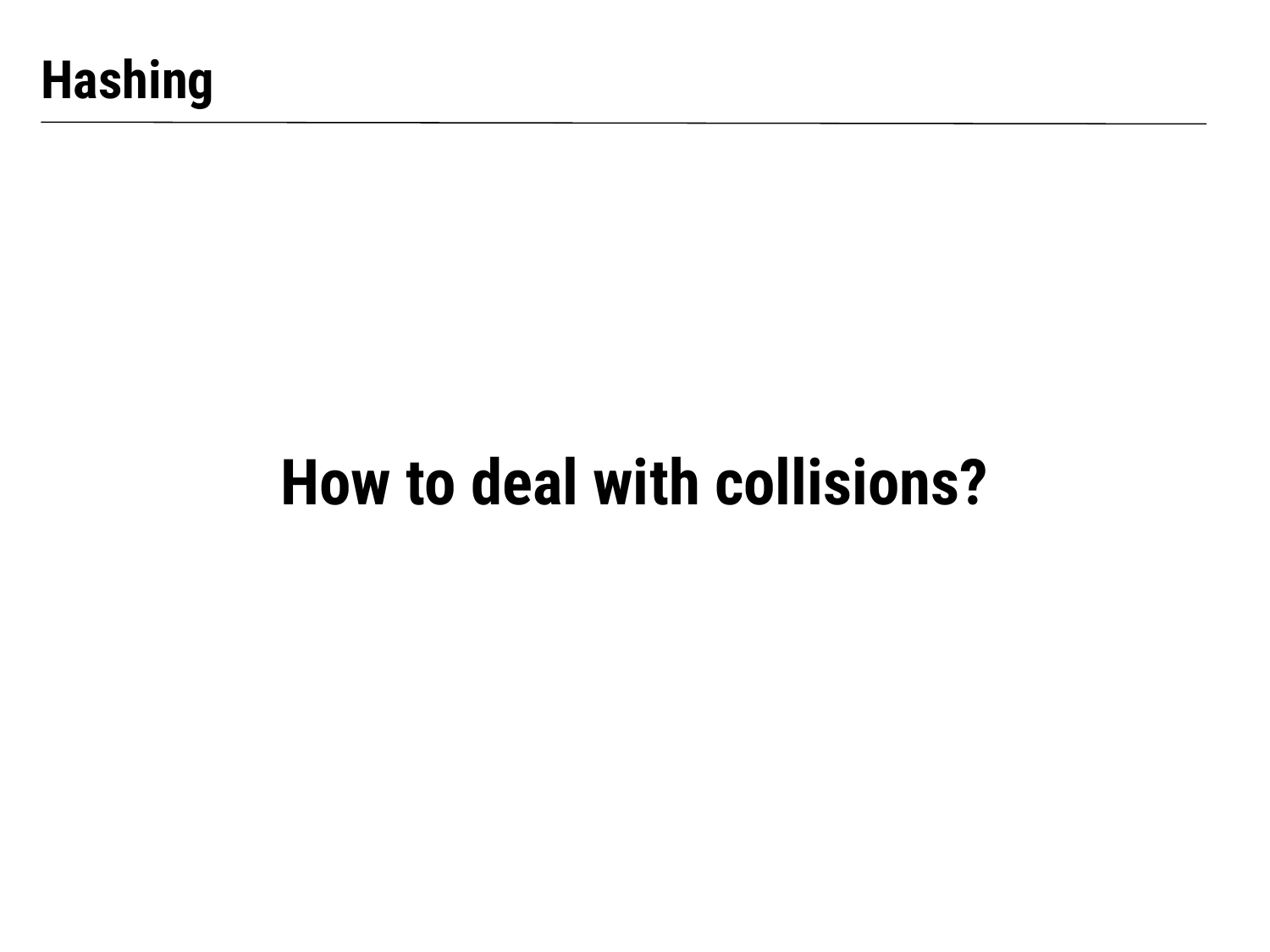

# Hashing
How to deal with collisions?